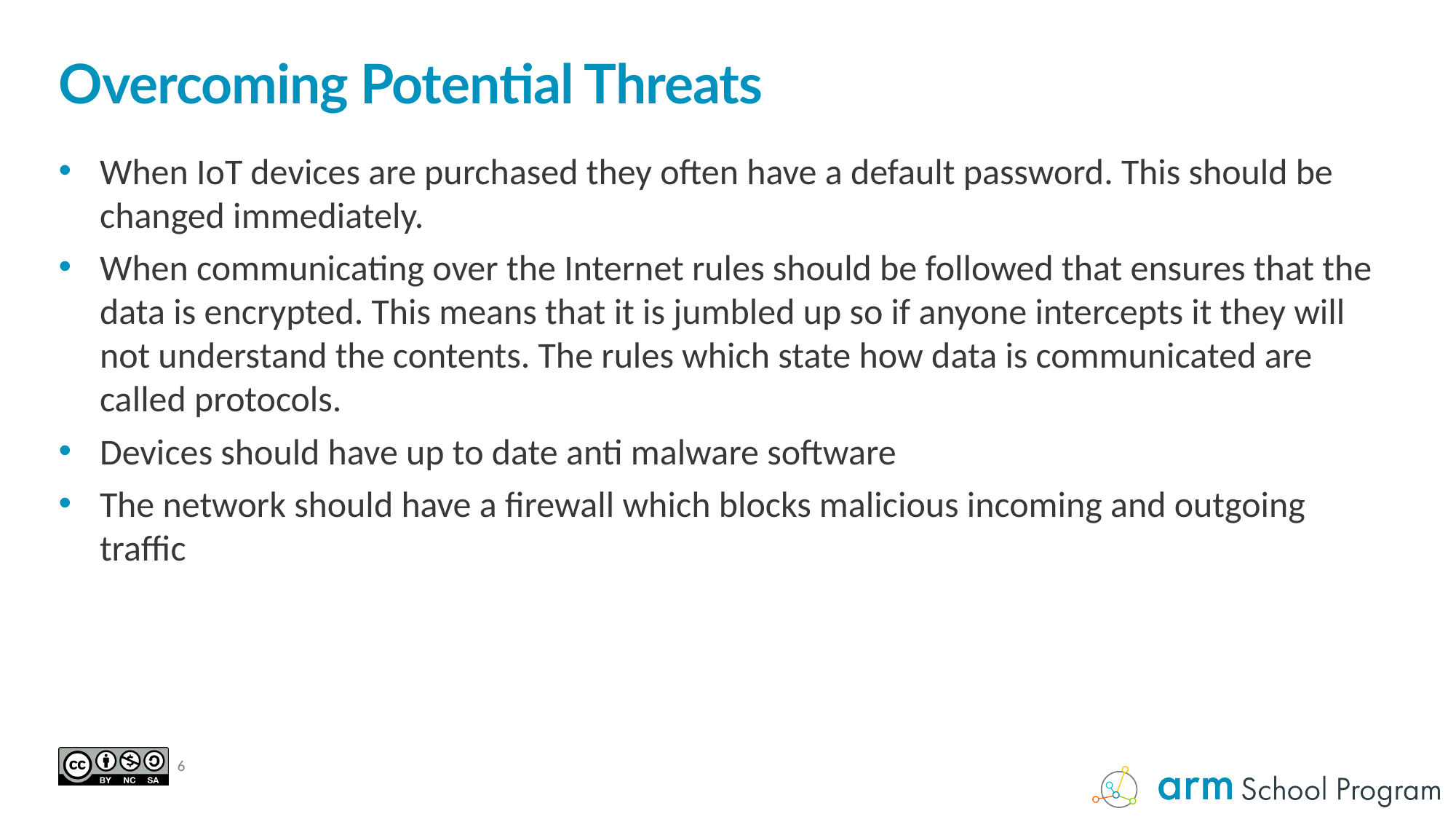

# Overcoming Potential Threats
When IoT devices are purchased they often have a default password. This should be changed immediately.
When communicating over the Internet rules should be followed that ensures that the data is encrypted. This means that it is jumbled up so if anyone intercepts it they will not understand the contents. The rules which state how data is communicated are called protocols.
Devices should have up to date anti malware software
The network should have a firewall which blocks malicious incoming and outgoing traffic